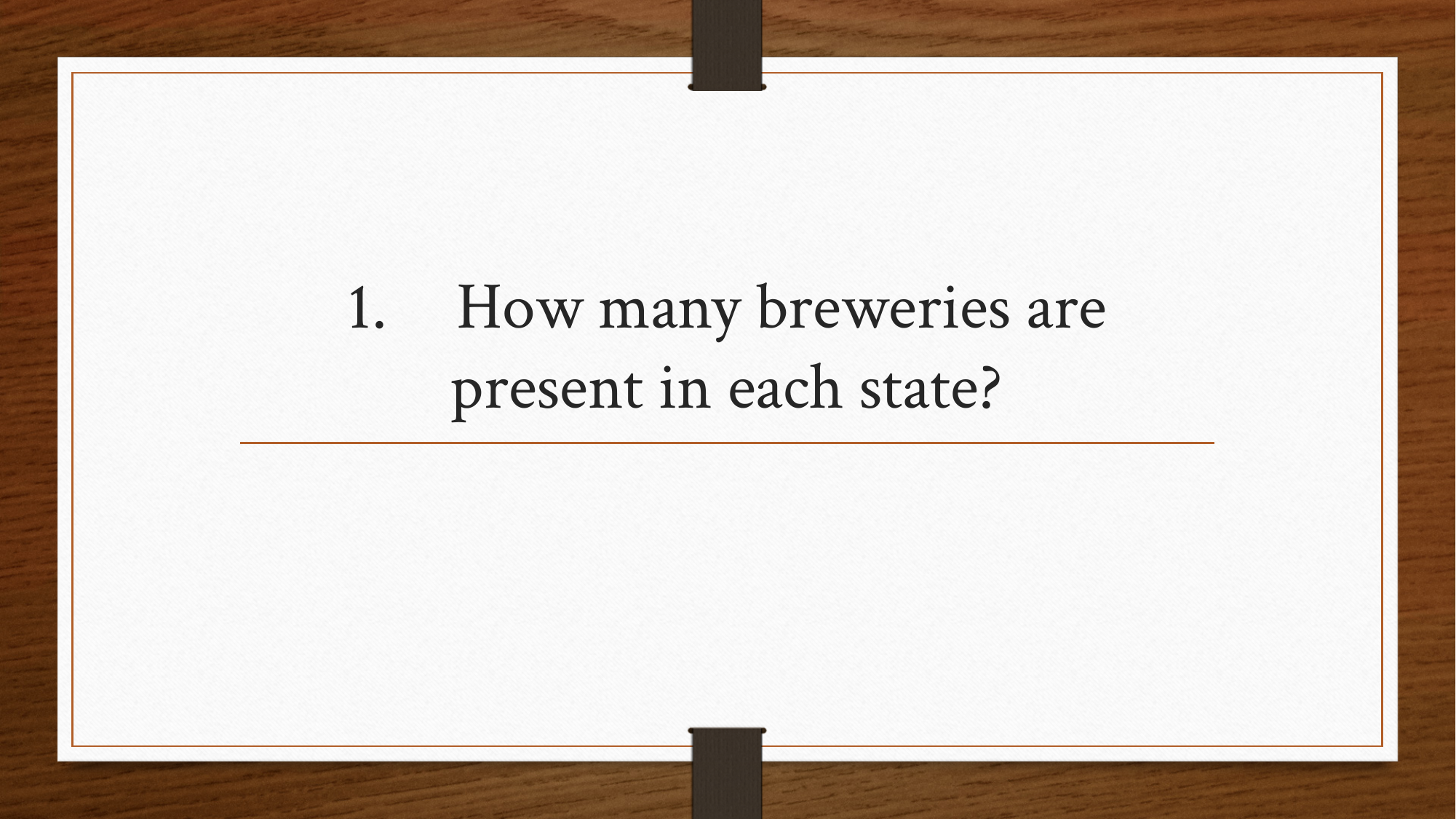

# 1.	How many breweries are present in each state?